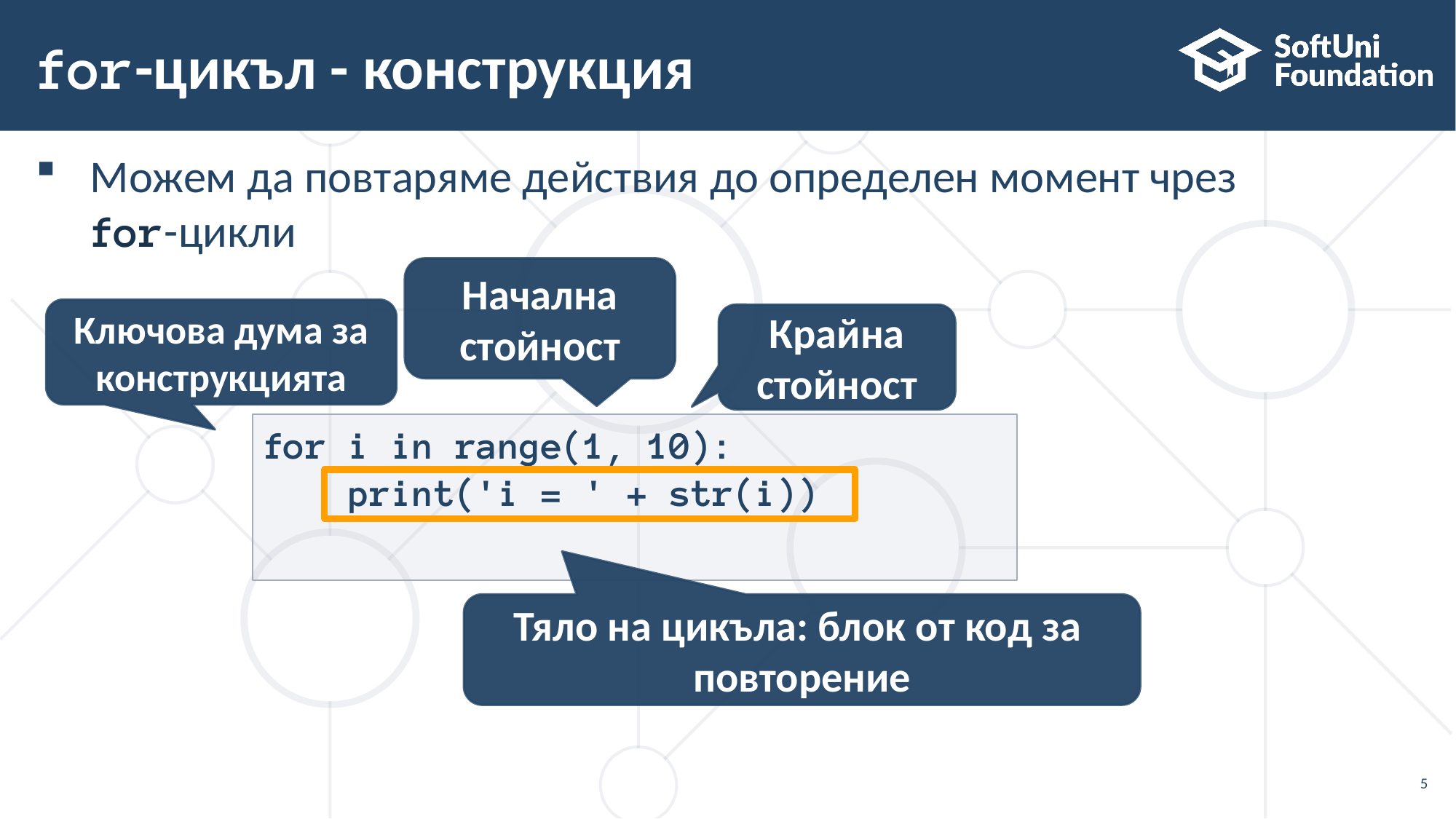

# for-цикъл - конструкция
Можем да повтаряме действия до определен момент чрез
for-цикли
Начална стойност
Ключова дума за конструкцията
Крайна стойност
for i in range(1, 10):
    print('i = ' + str(i))

Тяло на цикъла: блок от код за
повторение
5